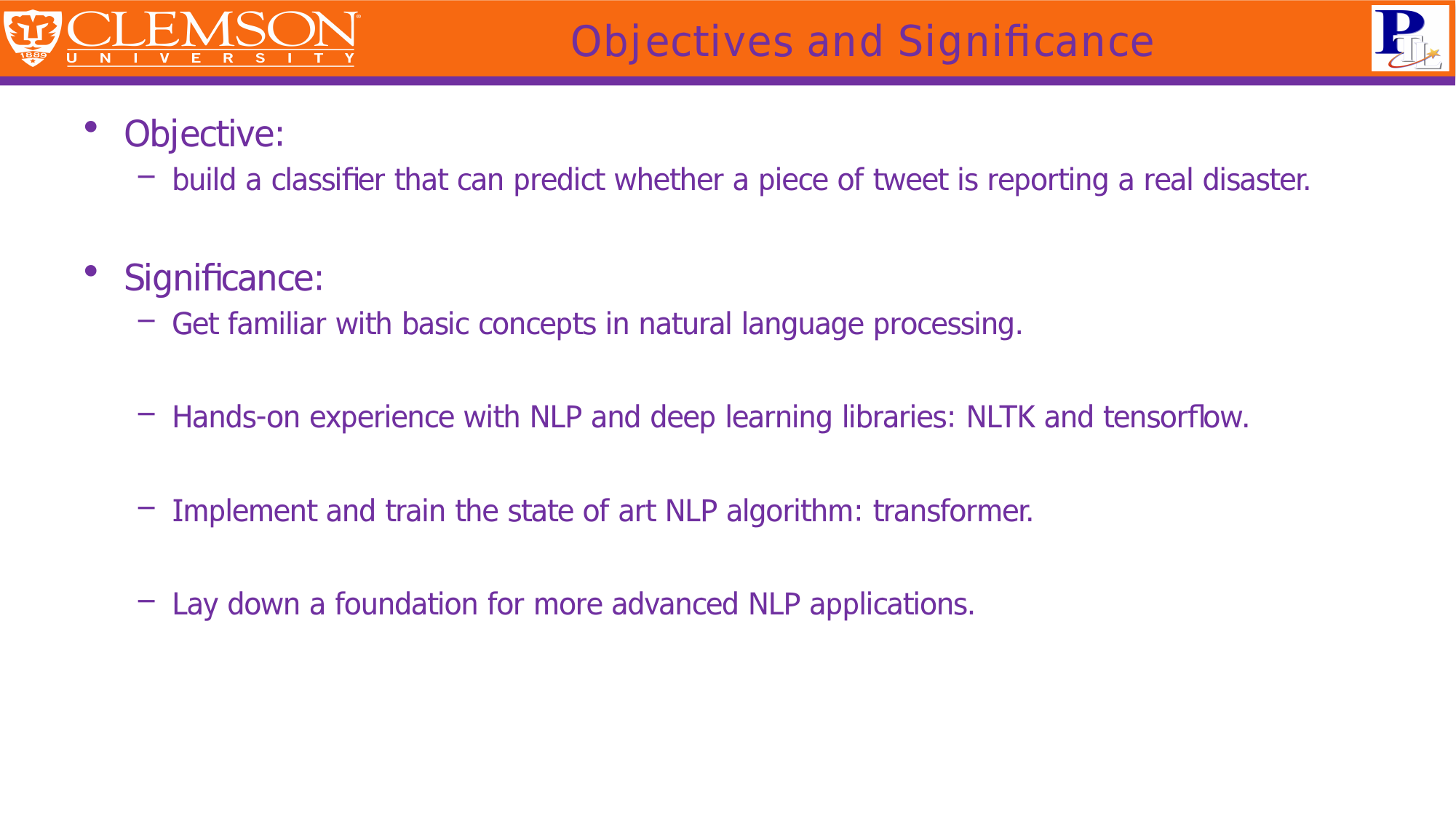

# Objectives and Significance
Objective:
build a classifier that can predict whether a piece of tweet is reporting a real disaster.

Significance:
Get familiar with basic concepts in natural language processing.

Hands-on experience with NLP and deep learning libraries: NLTK and tensorflow.

Implement and train the state of art NLP algorithm: transformer.

Lay down a foundation for more advanced NLP applications.

Page 3